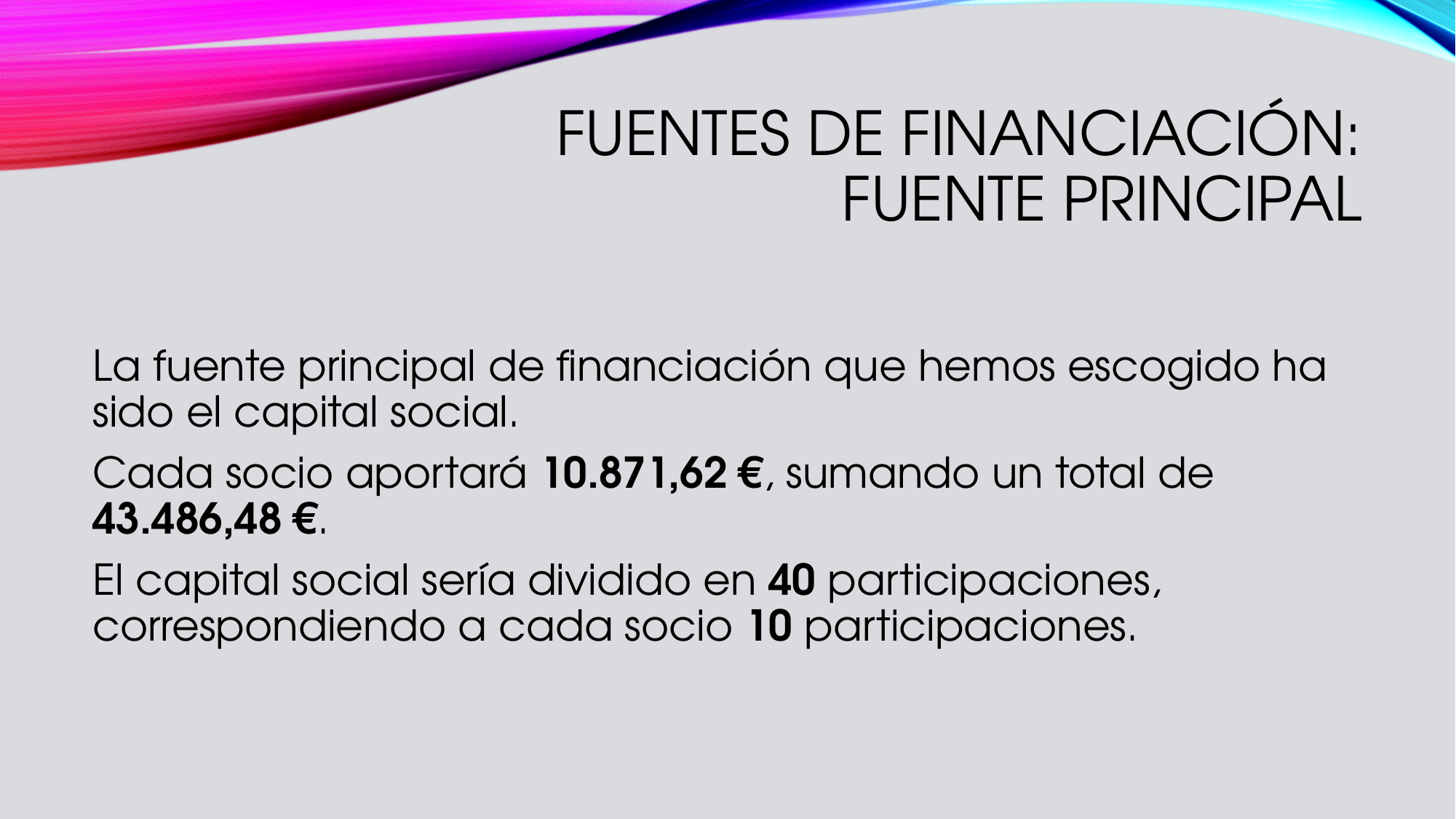

# Fuentes de financiación: Fuente principal
La fuente principal de financiación que hemos escogido ha sido el capital social.
Cada socio aportará 10.871,62 €, sumando un total de 43.486,48 €.
El capital social sería dividido en 40 participaciones, correspondiendo a cada socio 10 participaciones.